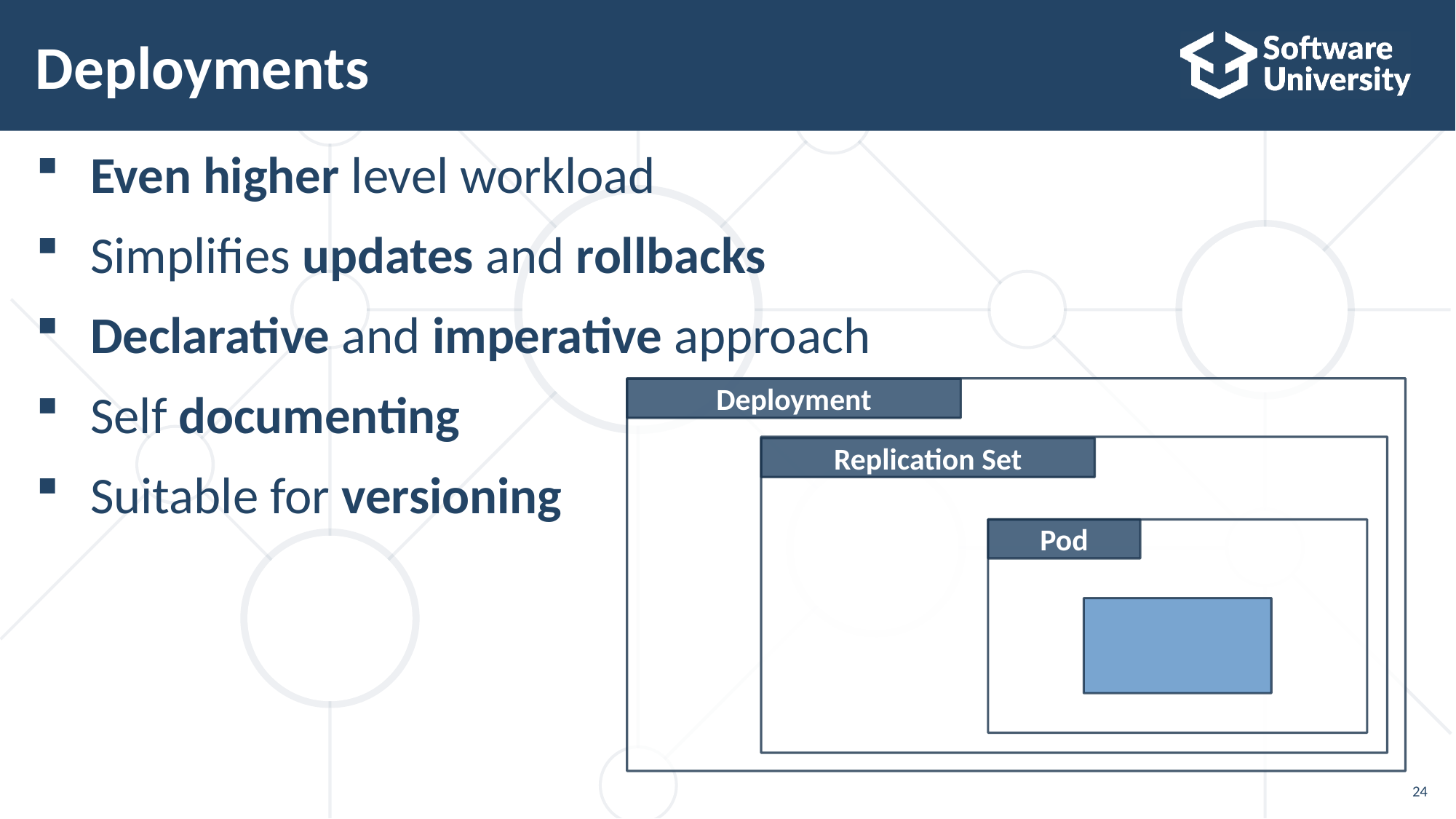

# Deployments
Even higher level workload
Simplifies updates and rollbacks
Declarative and imperative approach
Self documenting
Suitable for versioning

Deployment

Replication Set

Pod

24